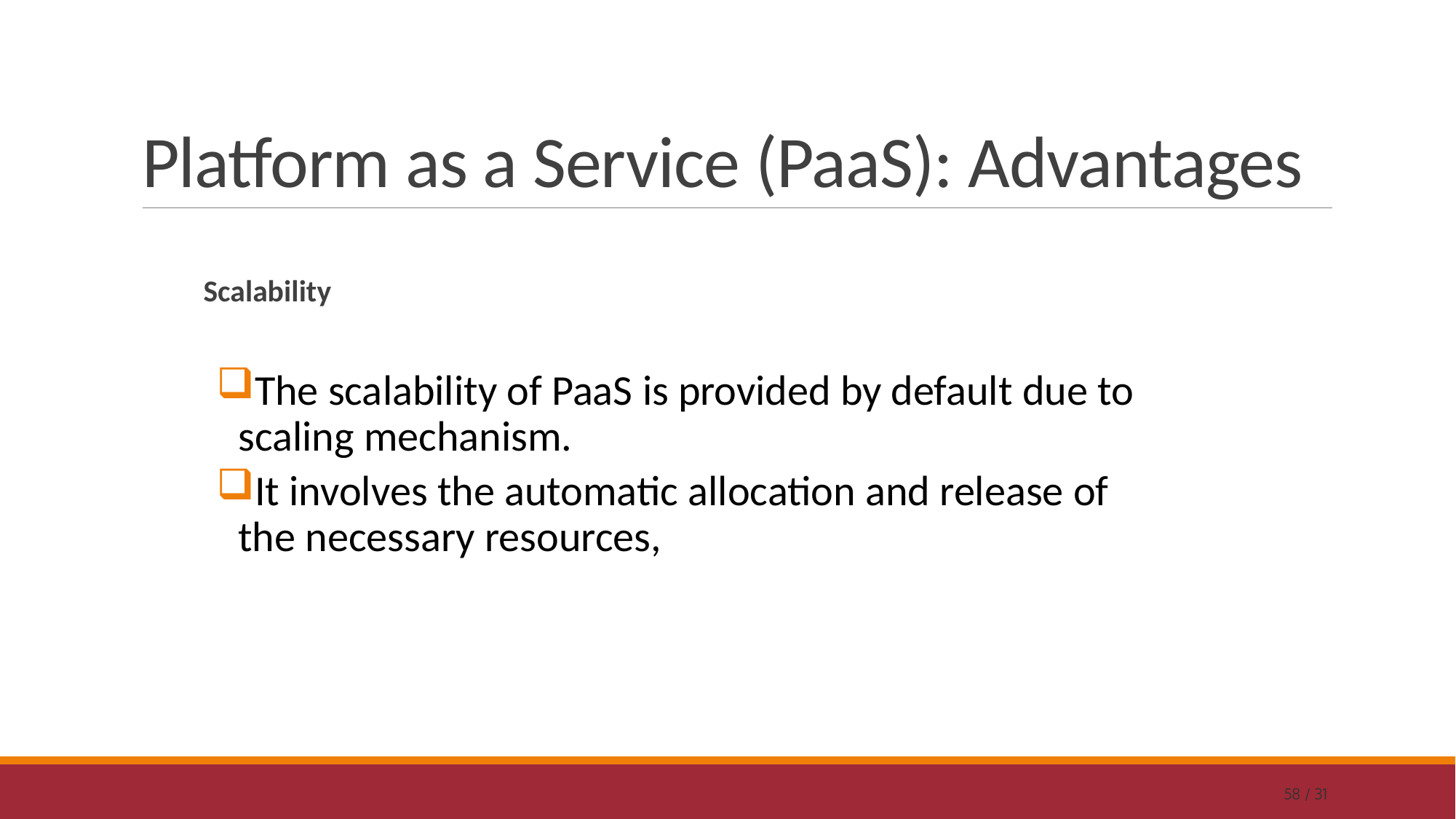

# Platform as a Service (PaaS): Advantages
Scalability

The scalability of PaaS is provided by default due to   scaling mechanism.
It involves the automatic allocation and release of the necessary resources,
58 / 31